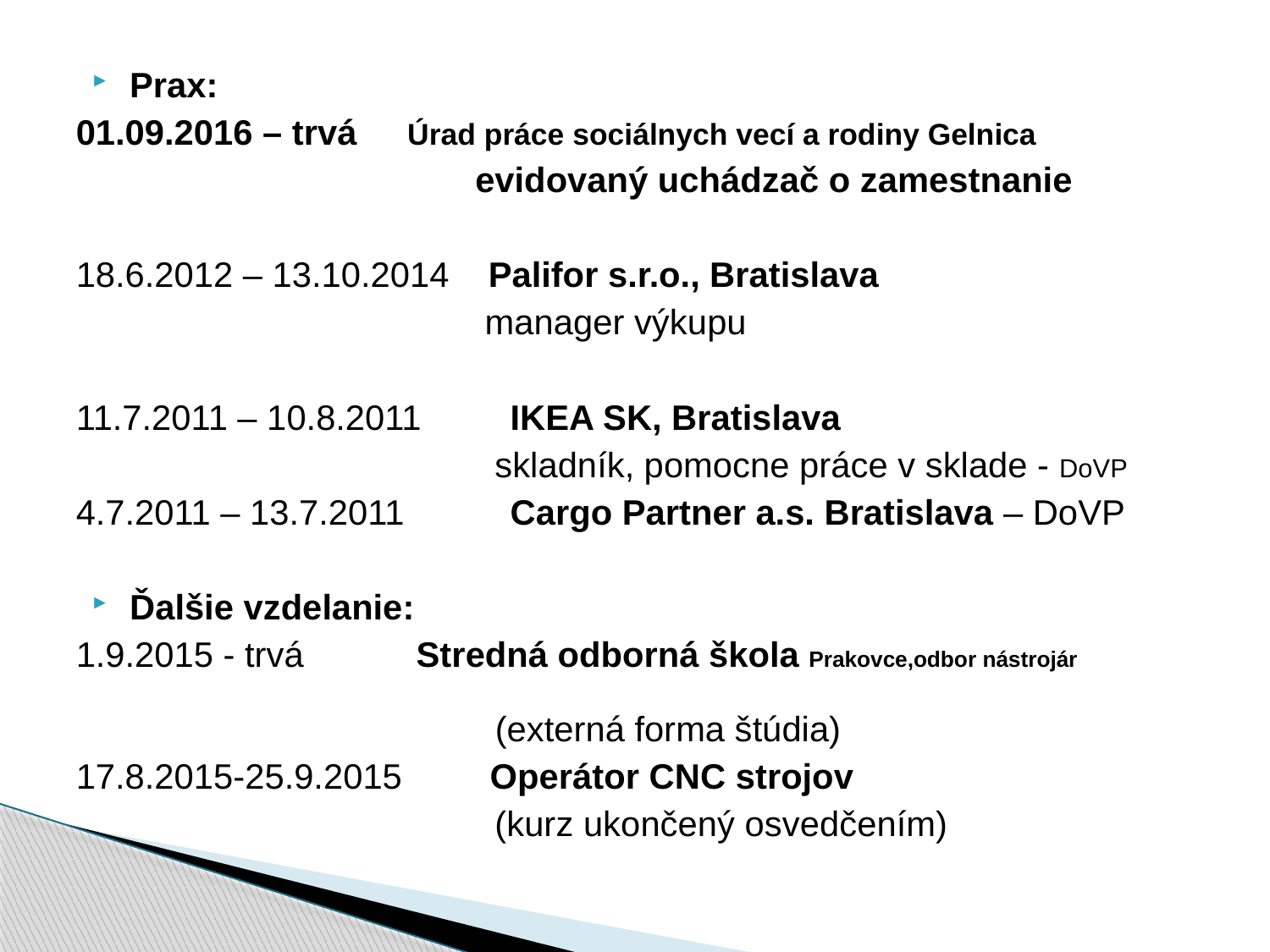

Prax:
01.09.2016 – trvá	      Úrad práce sociálnych vecí a rodiny Gelnica
                                         evidovaný uchádzač o zamestnanie

18.6.2012 – 13.10.2014    Palifor s.r.o., Bratislava
                                          manager výkupu

11.7.2011 – 10.8.2011	      IKEA SK, Bratislava
                                           skladník, pomocne práce v sklade - DoVP
4.7.2011 – 13.7.2011	      Cargo Partner a.s. Bratislava – DoVP

Ďalšie vzdelanie:
1.9.2015 - trvá		      Stredná odborná škola Prakovce,odbor nástrojár
                                            (externá forma štúdia)
17.8.2015-25.9.2015         Operátor CNC strojov
                                           (kurz ukončený osvedčením)